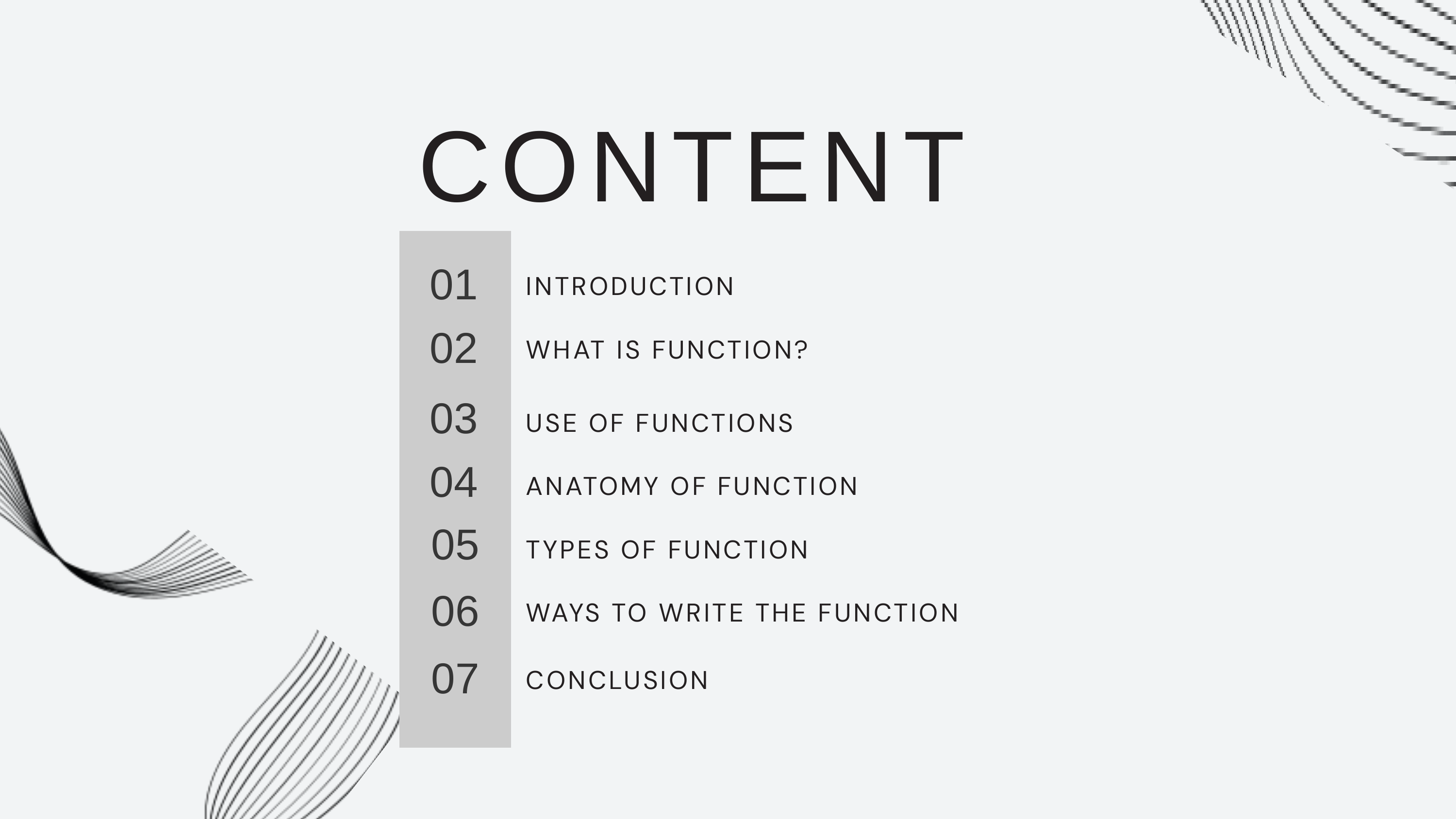

CONTENT

01
INTRODUCTION
02
WHAT IS FUNCTION?
03
USE OF FUNCTIONS

04
ANATOMY OF FUNCTION
05
TYPES OF FUNCTION
06
WAYS TO WRITE THE FUNCTION
07
CONCLUSION